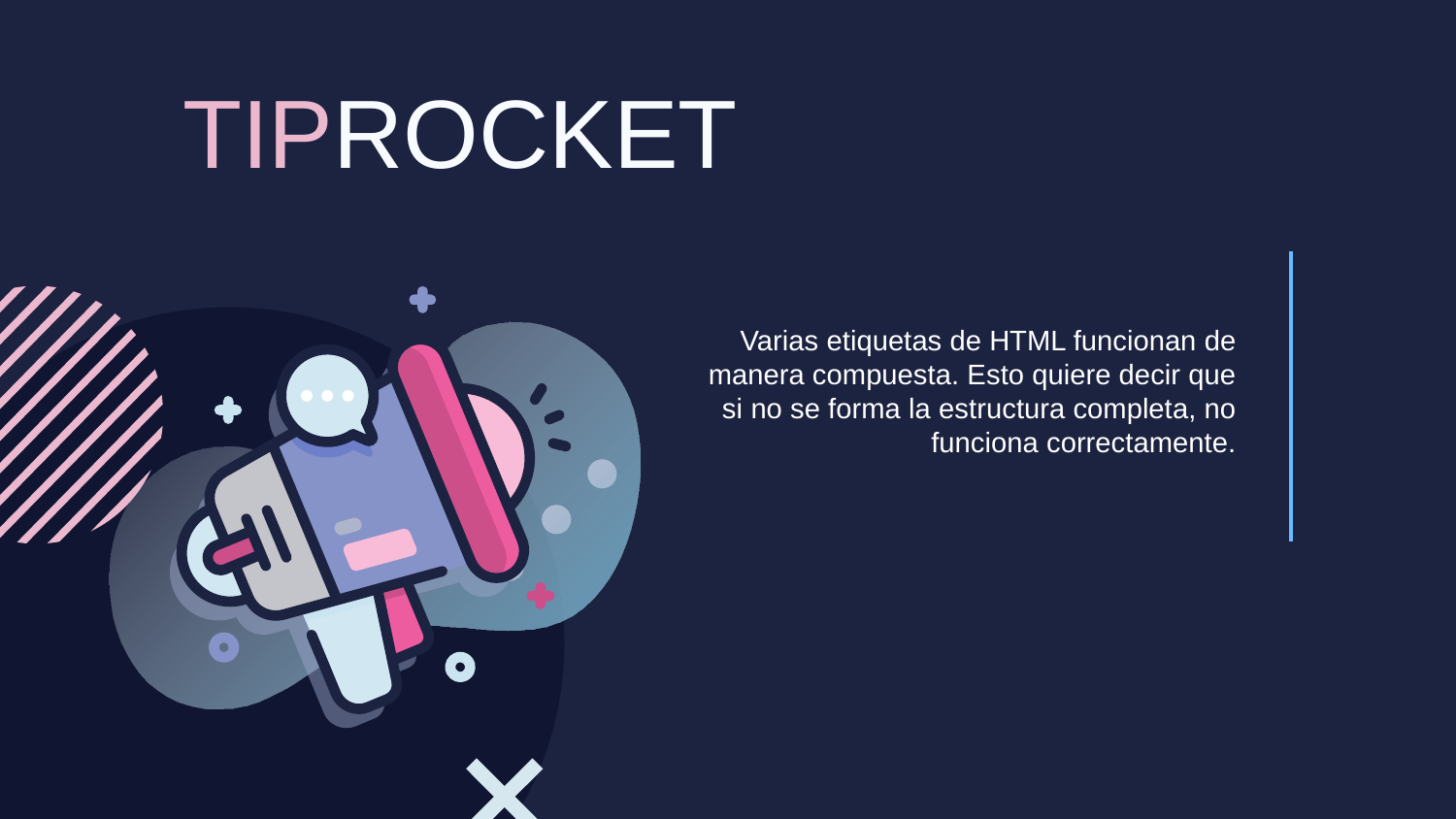

TIPROCKET

Varias etiquetas de HTML funcionan de manera compuesta. Esto quiere decir que si no se forma la estructura completa, no funciona correctamente.